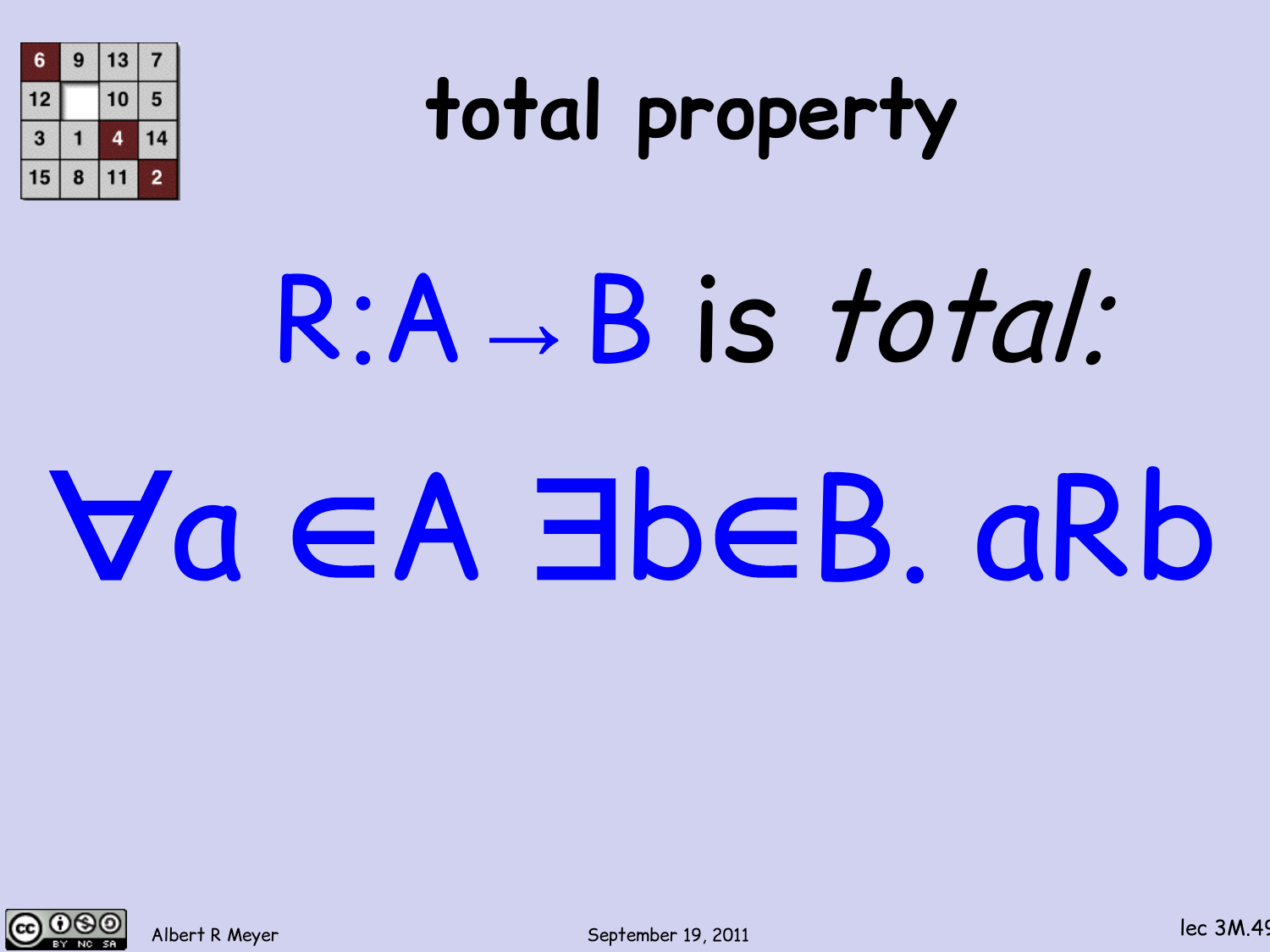

# total property
R:A→B is total:
∀a ∈A ∃b∈B. aRb